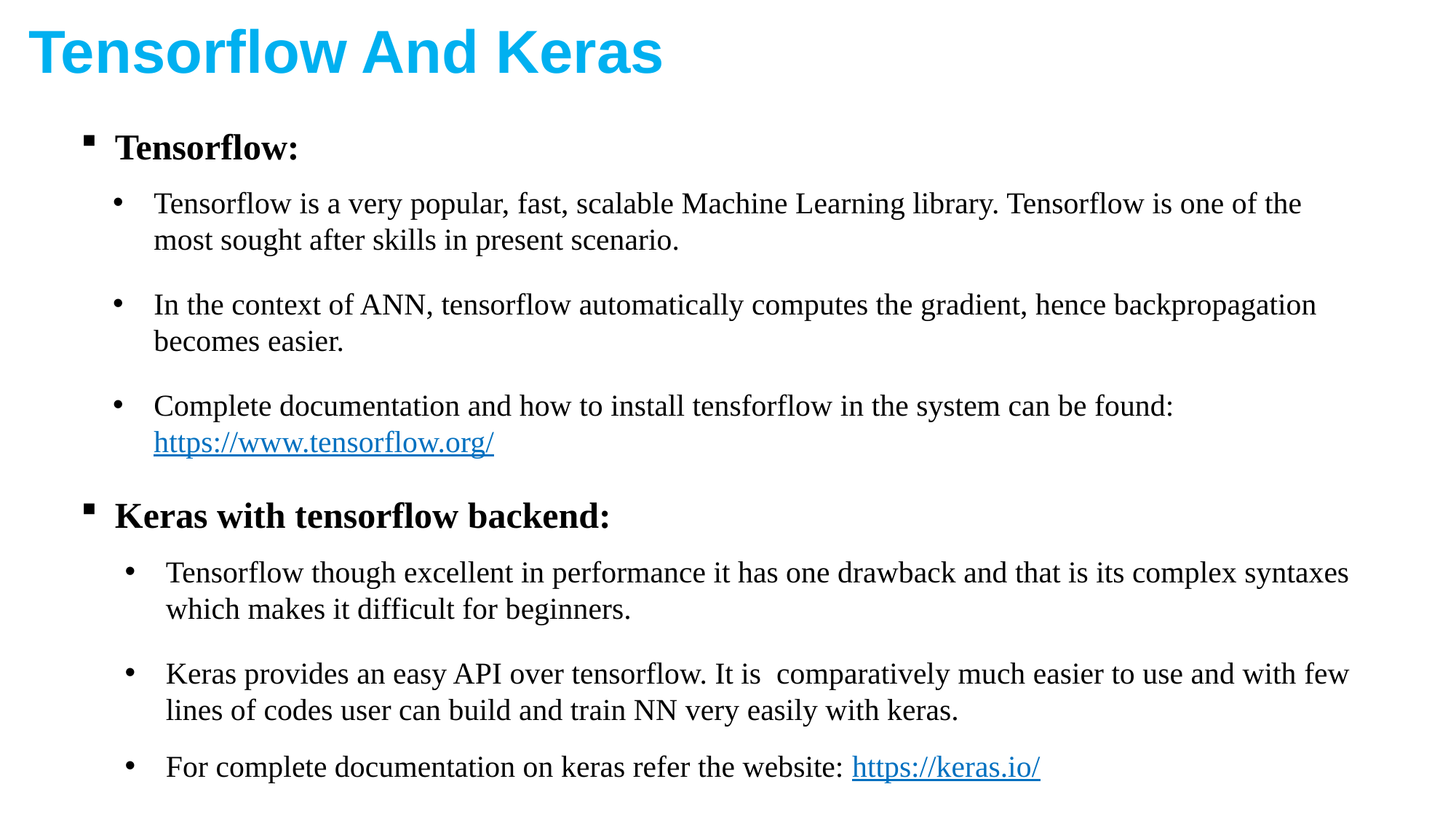

Tensorflow And Keras
Tensorflow:
Tensorflow is a very popular, fast, scalable Machine Learning library. Tensorflow is one of the most sought after skills in present scenario.
In the context of ANN, tensorflow automatically computes the gradient, hence backpropagation becomes easier.
Complete documentation and how to install tensforflow in the system can be found: https://www.tensorflow.org/
Keras with tensorflow backend:
Tensorflow though excellent in performance it has one drawback and that is its complex syntaxes which makes it difficult for beginners.
Keras provides an easy API over tensorflow. It is  comparatively much easier to use and with few lines of codes user can build and train NN very easily with keras.
For complete documentation on keras refer the website: https://keras.io/